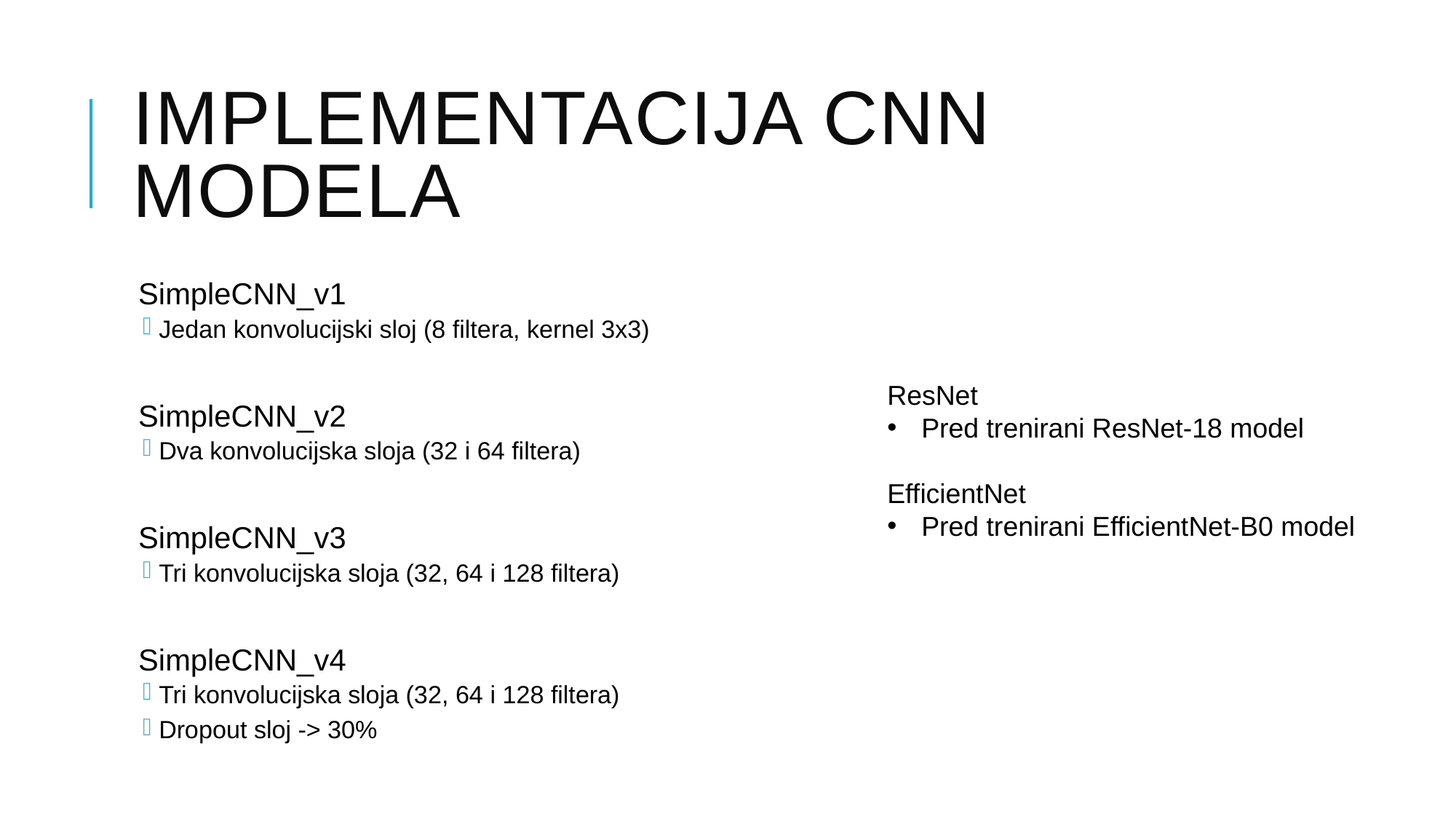

# Implementacija CNN modela
SimpleCNN_v1
Jedan konvolucijski sloj (8 filtera, kernel 3x3)

SimpleCNN_v2
Dva konvolucijska sloja (32 i 64 filtera)

SimpleCNN_v3
Tri konvolucijska sloja (32, 64 i 128 filtera)

SimpleCNN_v4
Tri konvolucijska sloja (32, 64 i 128 filtera)
Dropout sloj -> 30%

ResNet
Pred trenirani ResNet-18 model

EfficientNet
Pred trenirani EfficientNet-B0 model